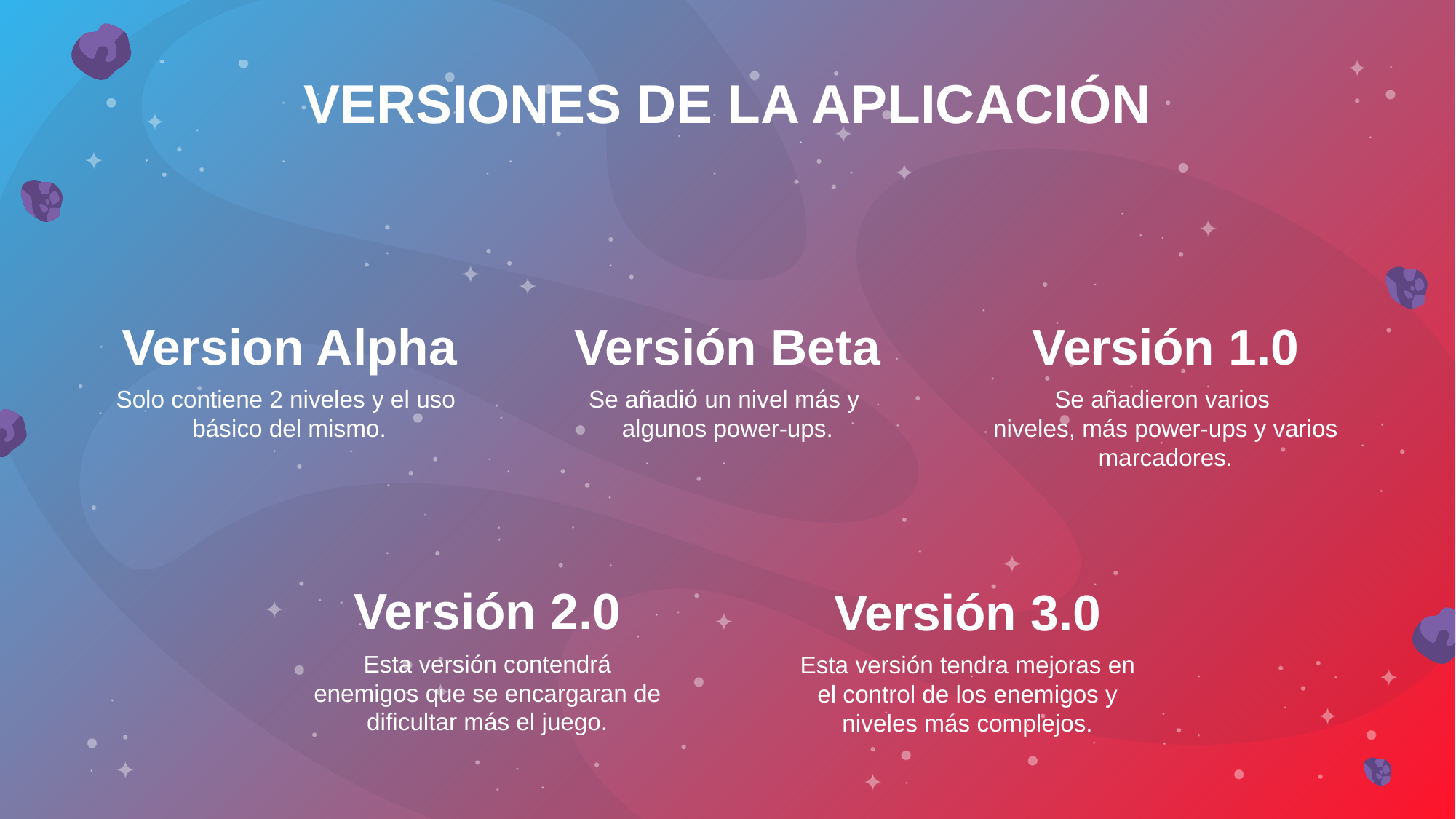

# VERSIONES DE LA APLICACIÓN
Version Alpha
Versión Beta
Versión 1.0
Solo contiene 2 niveles y el uso
básico del mismo.
Se añadió un nivel más y
algunos power-ups.
Se añadieron varios
niveles, más power-ups y varios marcadores.
Versión 2.0
Versión 3.0
Esta versión contendrá enemigos que se encargaran de dificultar más el juego.
Esta versión tendra mejoras en el control de los enemigos y niveles más complejos.